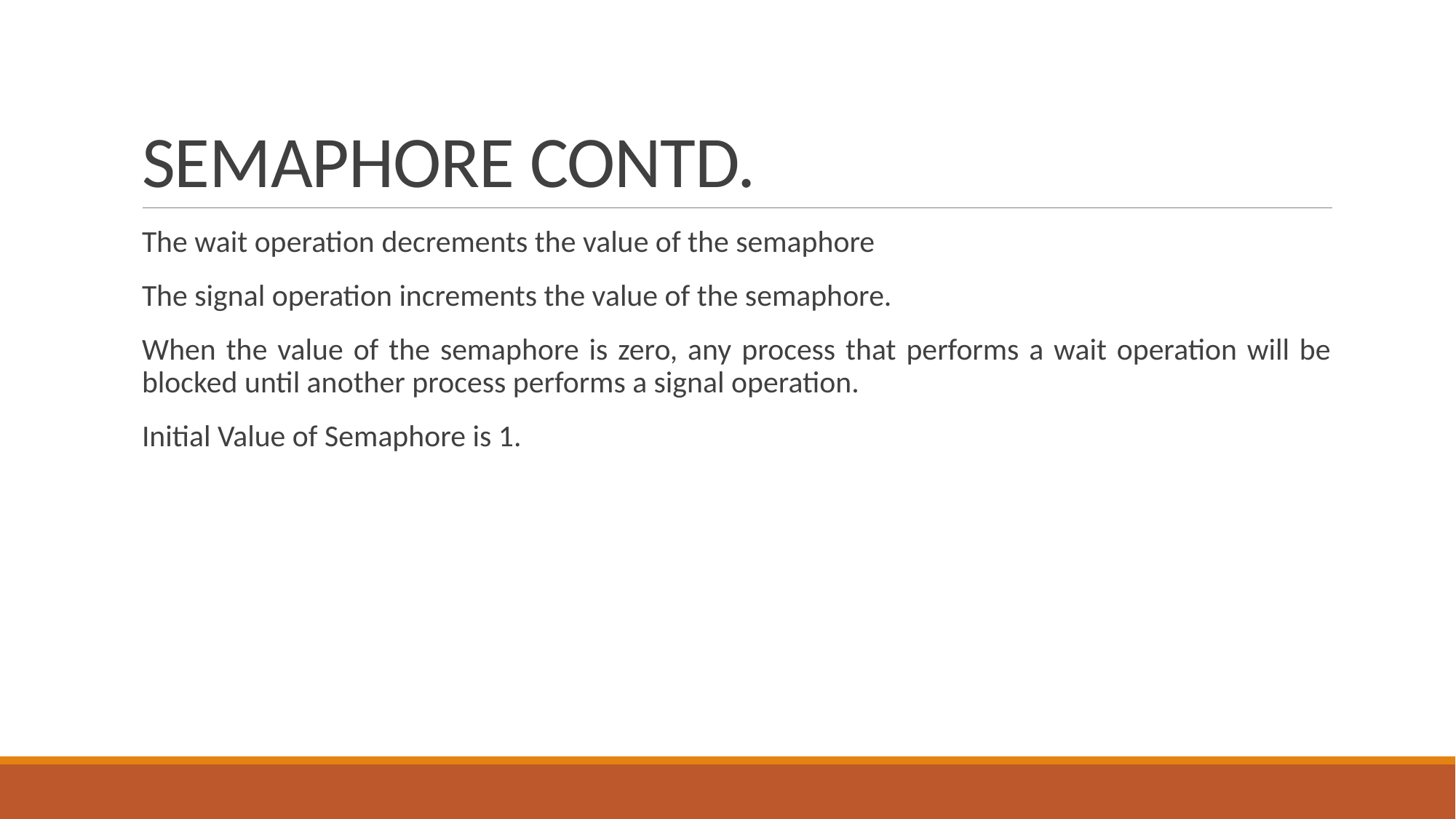

# SEMAPHORE CONTD.
The wait operation decrements the value of the semaphore
The signal operation increments the value of the semaphore.
When the value of the semaphore is zero, any process that performs a wait operation will be blocked until another process performs a signal operation.
Initial Value of Semaphore is 1.